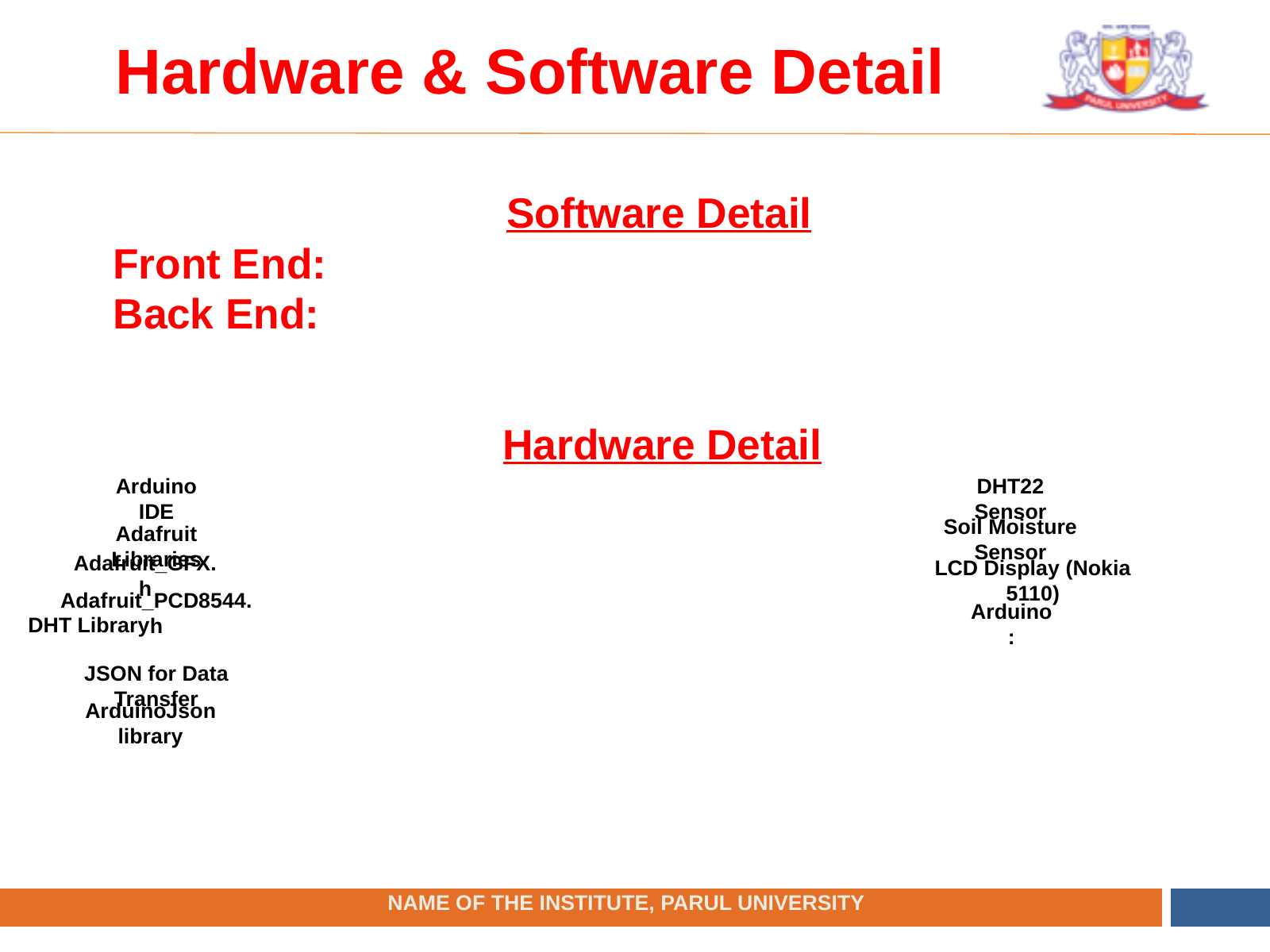

Hardware & Software Detail

Software Detail
Front End:
Back End:
Hardware Detail

Arduino IDE
DHT22 Sensor
Soil Moisture Sensor
Adafruit Libraries
Adafruit_GFX.h
LCD Display (Nokia 5110)
Adafruit_PCD8544.h
Arduino :
DHT Library
JSON for Data Transfer
ArduinoJson library

                               NAME OF THE INSTITUTE, PARUL UNIVERSITY
                               NAME OF THE INSTITUTE, PARUL UNIVERSITY